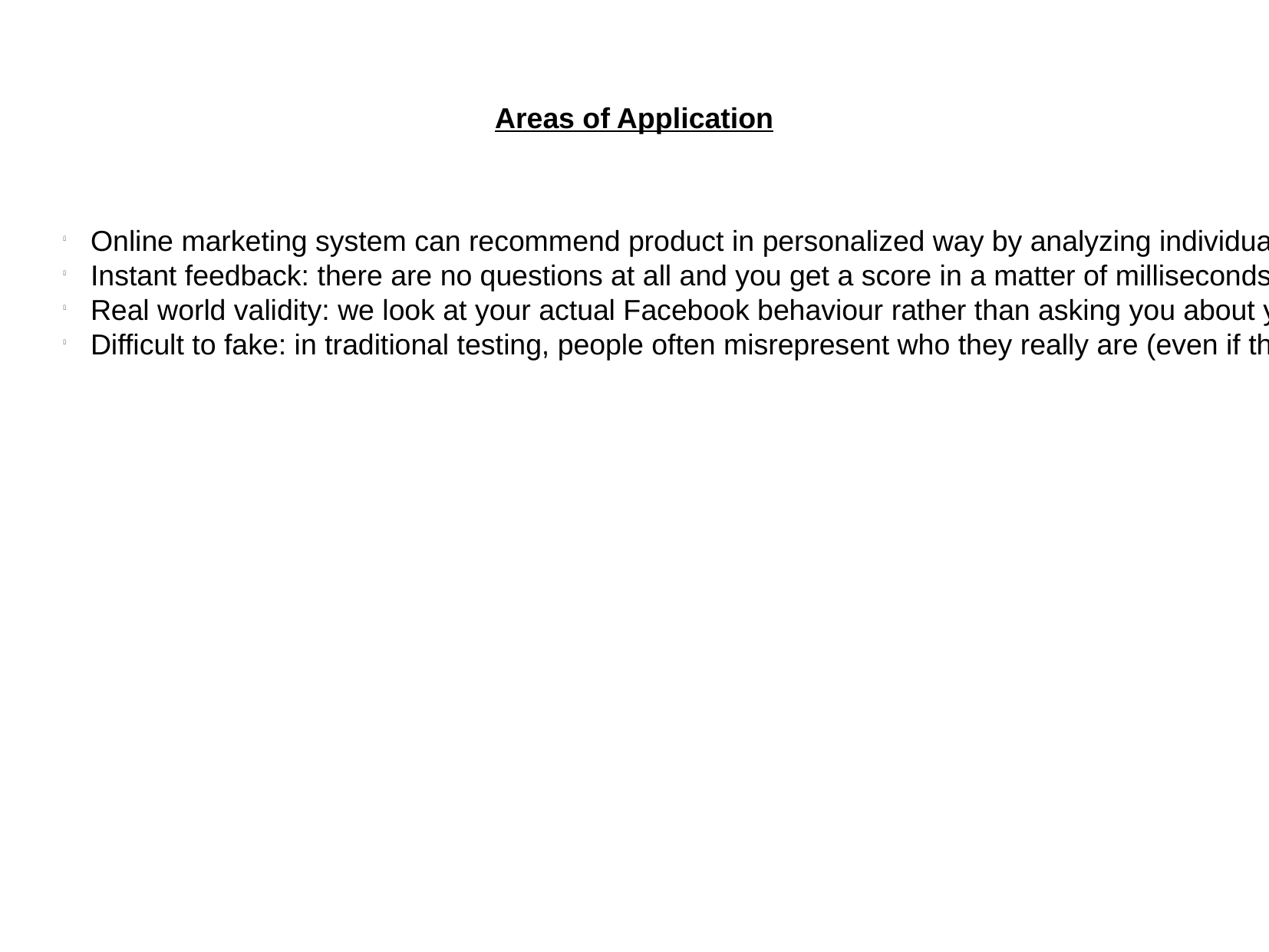

Areas of Application
Online marketing system can recommend product in personalized way by analyzing individual's profile in Social Networking Sites.
Instant feedback: there are no questions at all and you get a score in a matter of milliseconds!
Real world validity: we look at your actual Facebook behaviour rather than asking you about your real-world behaviour
Difficult to fake: in traditional testing, people often misrepresent who they really are (even if they do not mean to). By observing actual records of behaviour and choices you made in the past, we largely circumvent the opportunity to 'cheat' the assessment